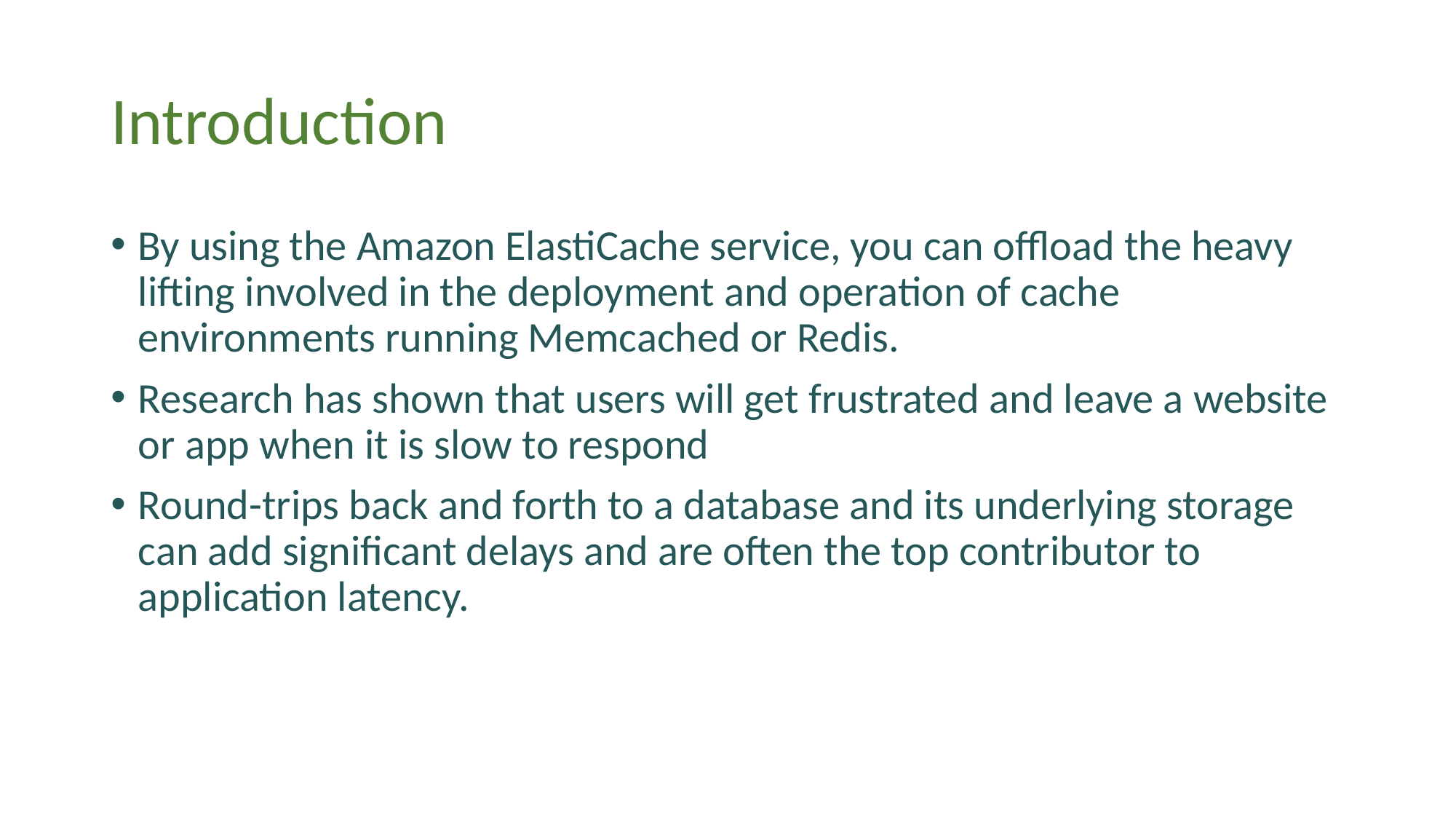

# Introduction
By using the Amazon ElastiCache service, you can offload the heavy lifting involved in the deployment and operation of cache environments running Memcached or Redis.
Research has shown that users will get frustrated and leave a website or app when it is slow to respond
Round-trips back and forth to a database and its underlying storage can add significant delays and are often the top contributor to application latency.